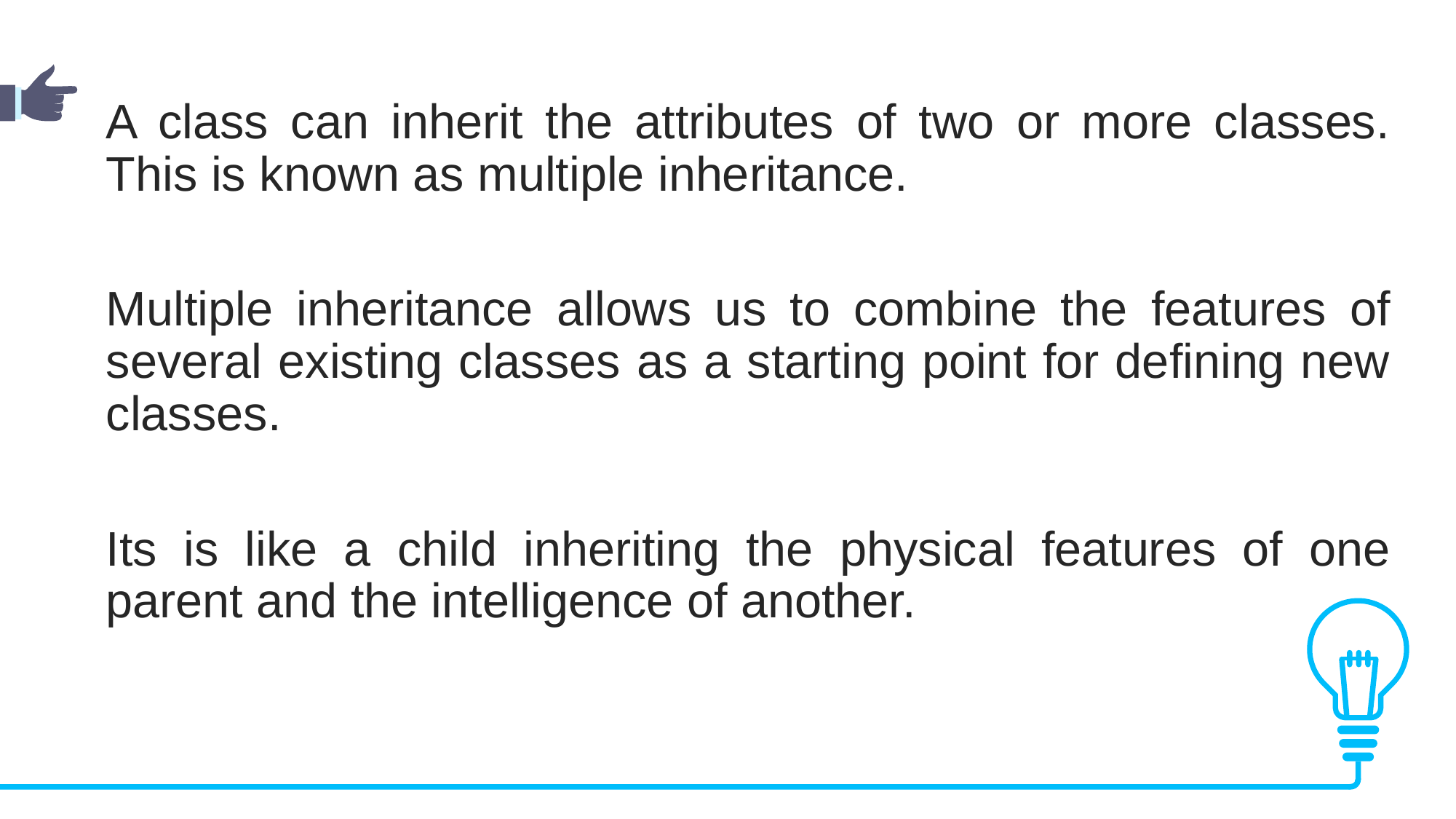

A class can inherit the attributes of two or more classes. This is known as multiple inheritance.

Multiple inheritance allows us to combine the features of several existing classes as a starting point for defining new classes.

Its is like a child inheriting the physical features of one parent and the intelligence of another.